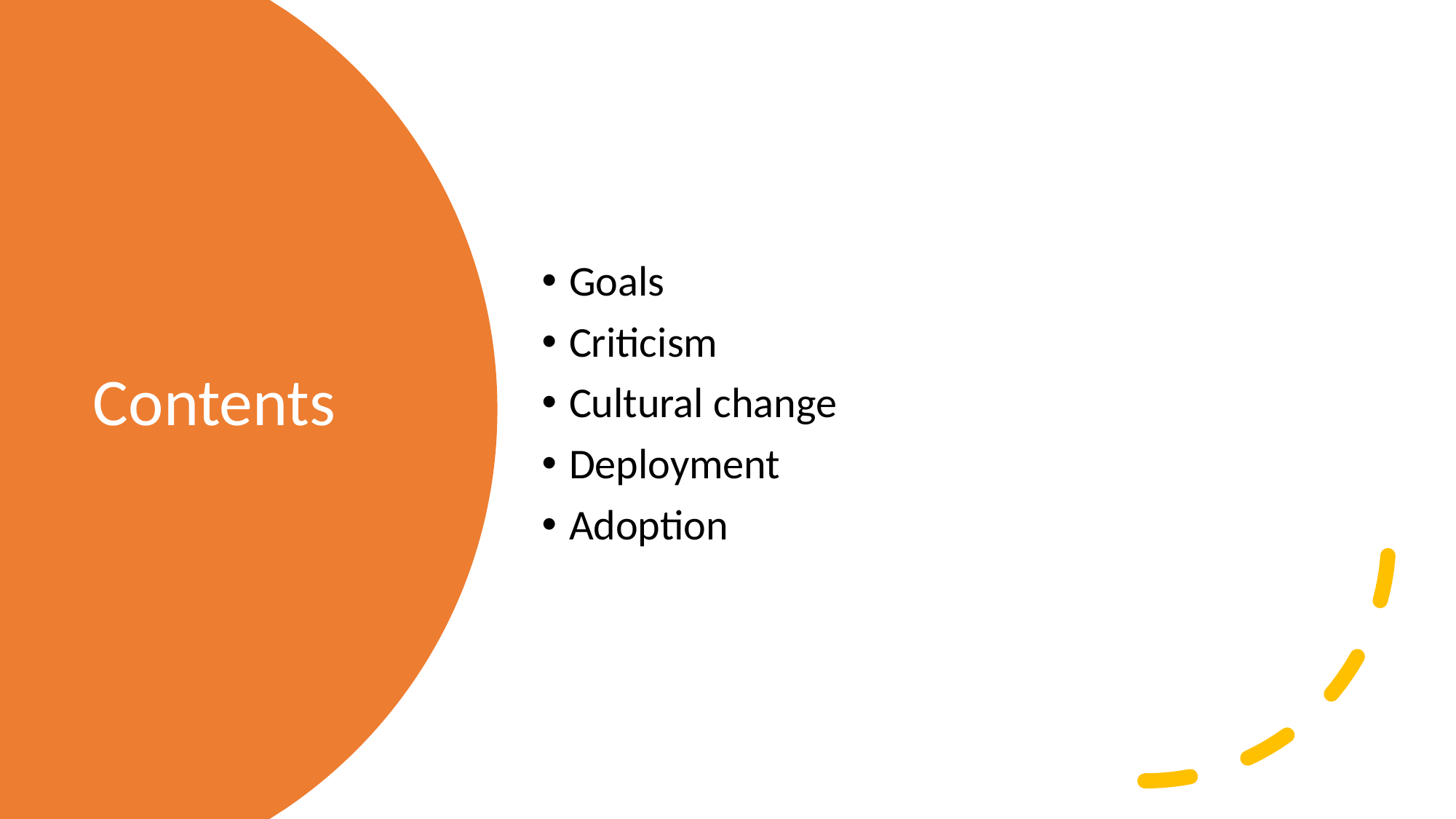

Goals
Criticism
Cultural change
Deployment
Adoption
# Contents